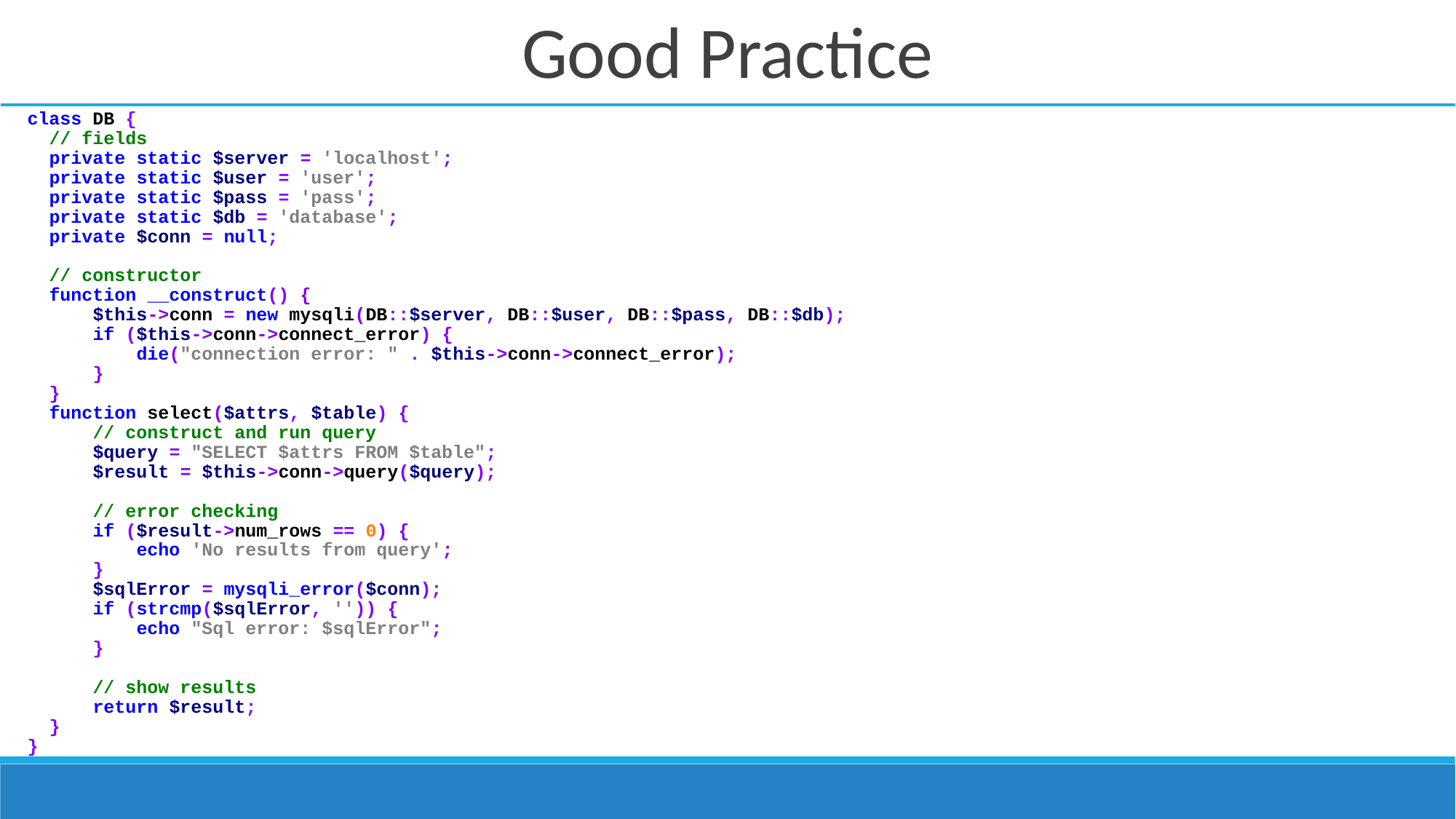

# Good Practice

class DB {
  // fields
  private static $server = 'localhost';
  private static $user = 'user';
  private static $pass = 'pass';
  private static $db = 'database';
  private $conn = null;

  // constructor
  function __construct() {
      $this->conn = new mysqli(DB::$server, DB::$user, DB::$pass, DB::$db);
      if ($this->conn->connect_error) {
          die("connection error: " . $this->conn->connect_error);
      }
  }
  function select($attrs, $table) {
      // construct and run query
      $query = "SELECT $attrs FROM $table";
      $result = $this->conn->query($query);

      // error checking
      if ($result->num_rows == 0) {
          echo 'No results from query';
      }
      $sqlError = mysqli_error($conn);
      if (strcmp($sqlError, '')) {
          echo "Sql error: $sqlError";
      }

      // show results
      return $result;
  }
}